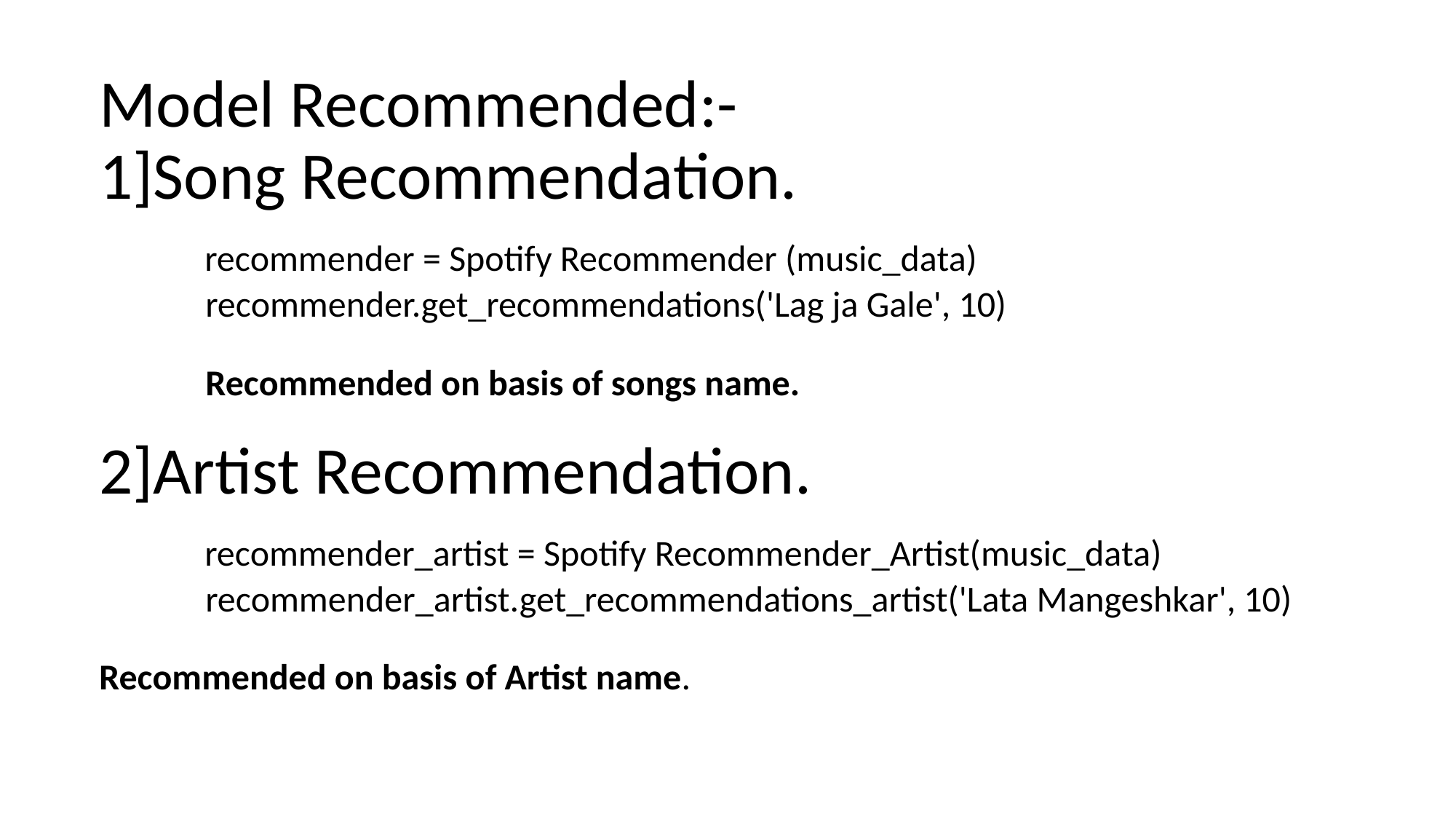

# Model Recommended:- 1]Song Recommendation. recommender = Spotify Recommender (music_data) recommender.get_recommendations('Lag ja Gale', 10) Recommended on basis of songs name. 2]Artist Recommendation. recommender_artist = Spotify Recommender_Artist(music_data) recommender_artist.get_recommendations_artist('Lata Mangeshkar', 10) Recommended on basis of Artist name.